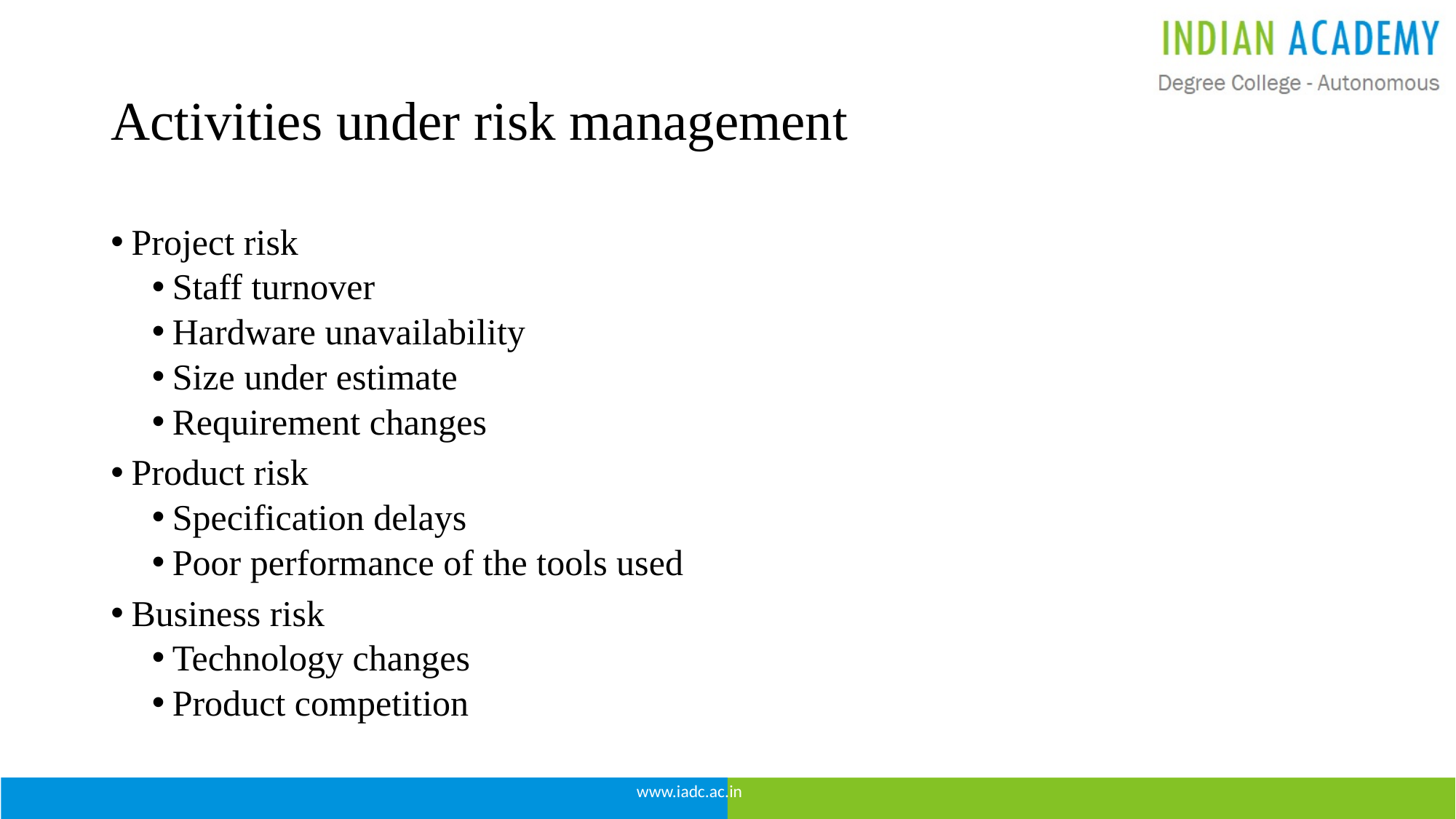

# Activities under risk management
Project risk
Staff turnover
Hardware unavailability
Size under estimate
Requirement changes
Product risk
Specification delays
Poor performance of the tools used
Business risk
Technology changes
Product competition